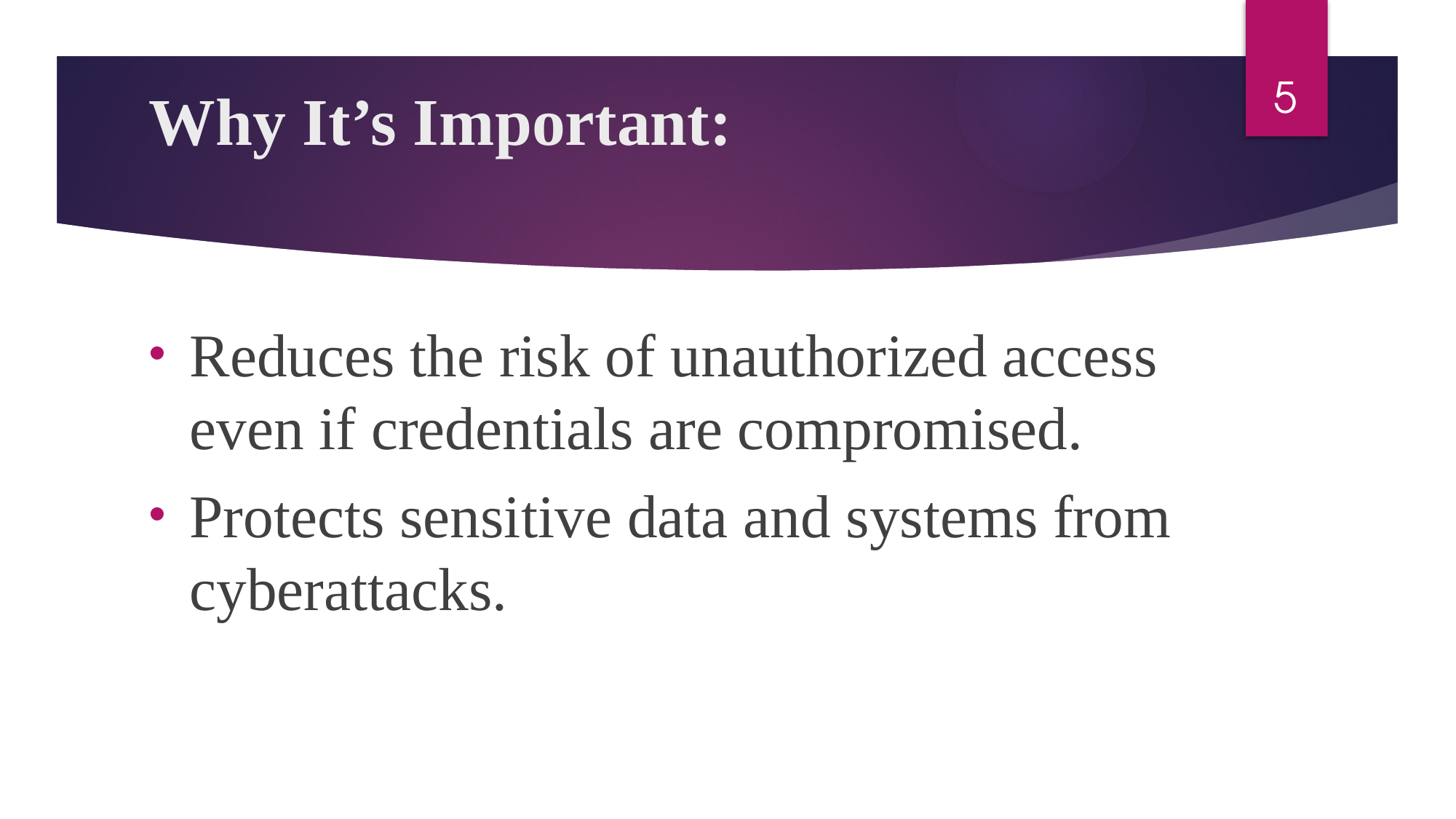

5
# Why It’s Important:
Reduces the risk of unauthorized access even if credentials are compromised.
Protects sensitive data and systems from cyberattacks.